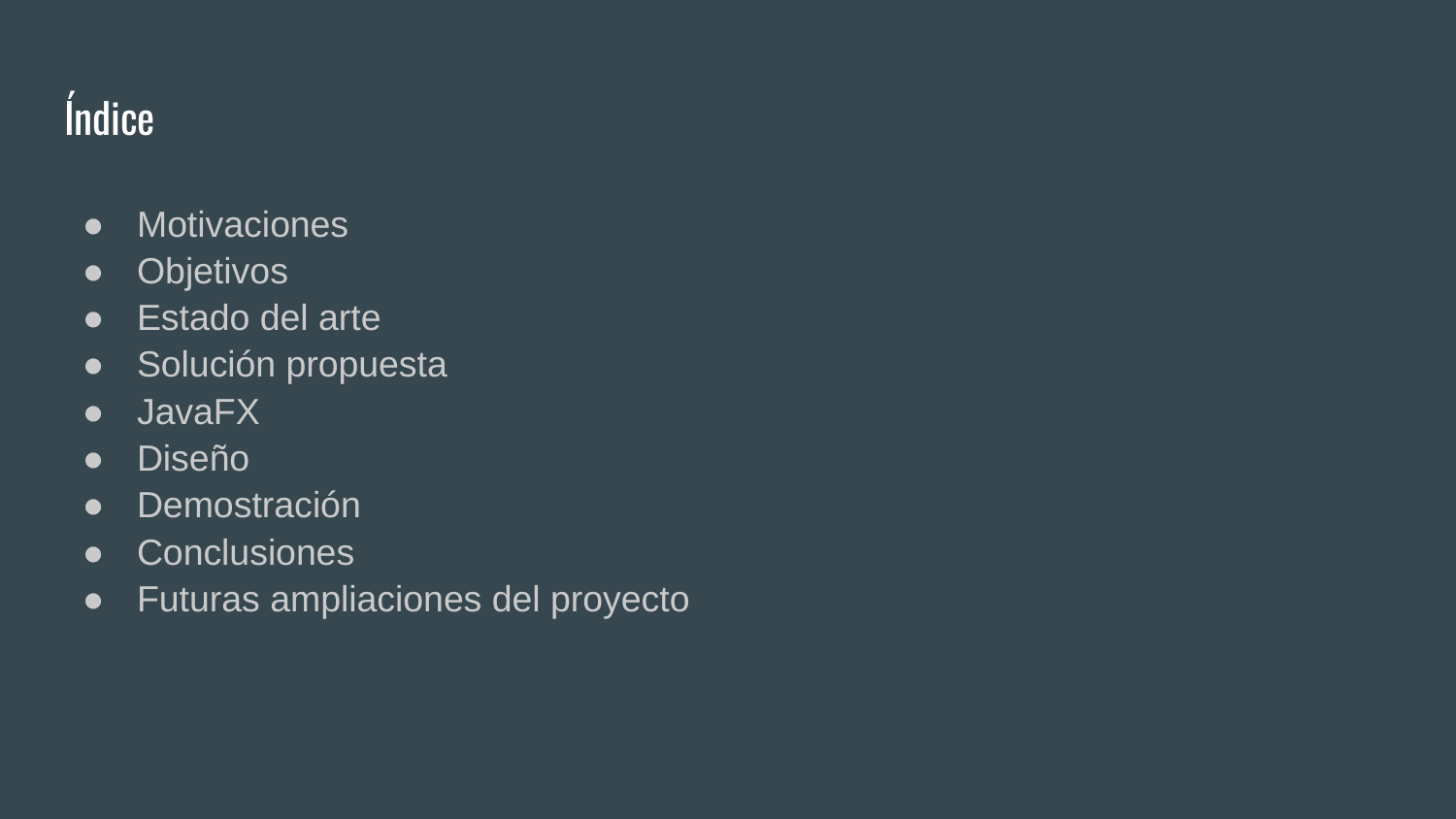

# Índice
Motivaciones
Objetivos
Estado del arte
Solución propuesta
JavaFX
Diseño
Demostración
Conclusiones
Futuras ampliaciones del proyecto